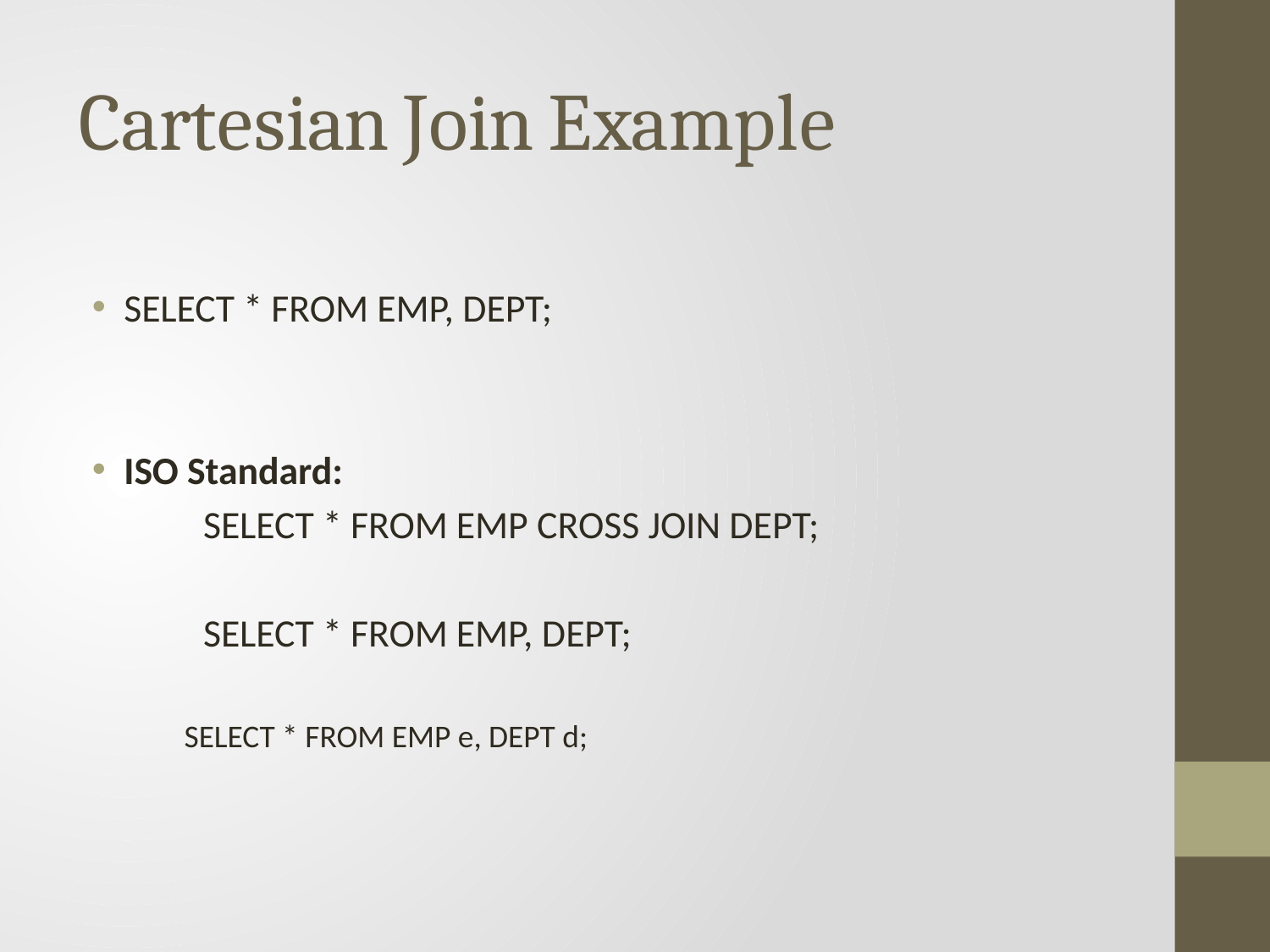

# Cartesian Join Example

SELECT * FROM EMP, DEPT;

ISO Standard:
	SELECT * FROM EMP CROSS JOIN DEPT;

	SELECT * FROM EMP, DEPT;

SELECT * FROM EMP e, DEPT d;